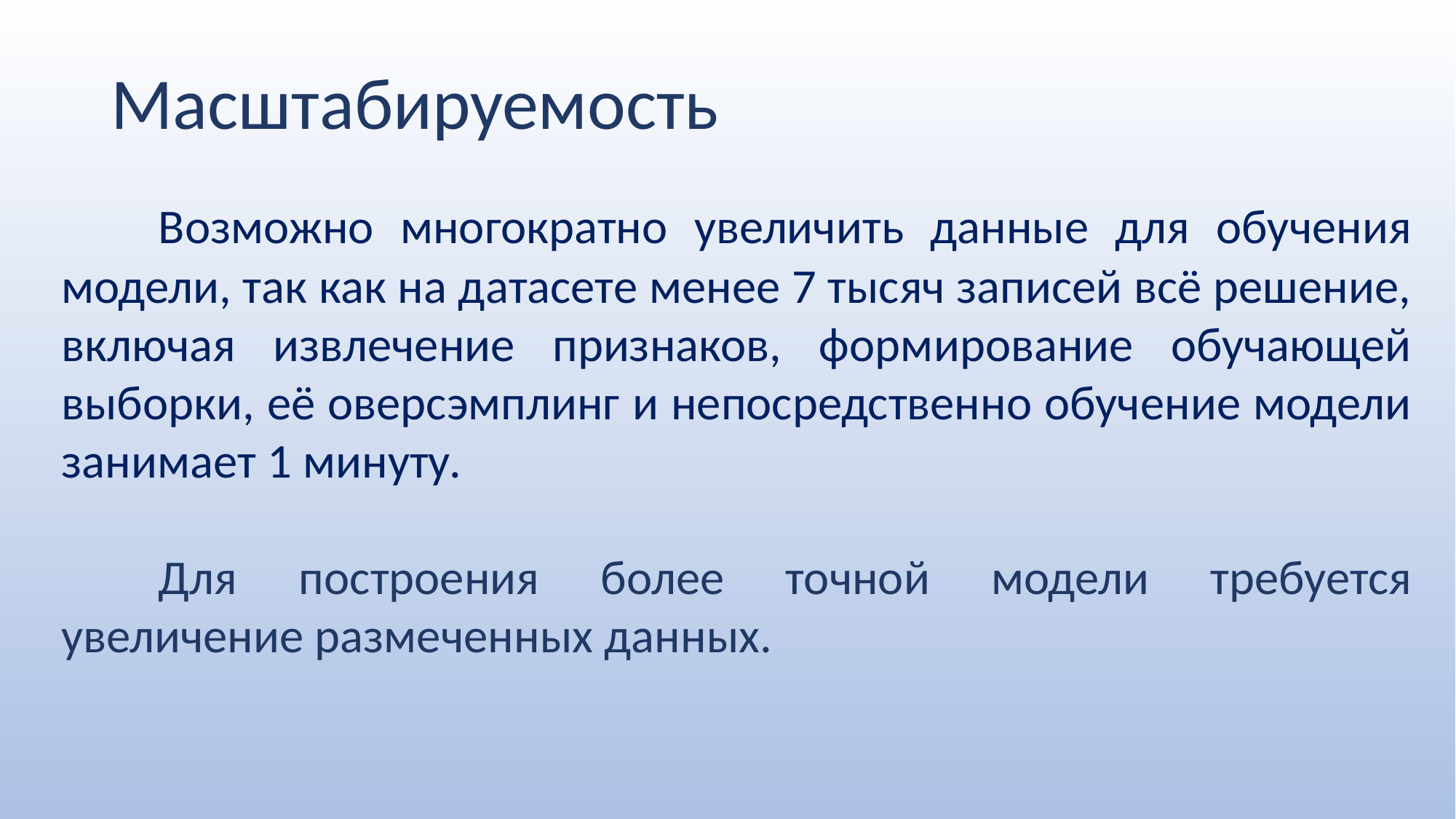

# Масштабируемость
	Возможно многократно увеличить данные для обучения модели, так как на датасете менее 7 тысяч записей всё решение, включая извлечение признаков, формирование обучающей выборки, её оверсэмплинг и непосредственно обучение модели занимает 1 минуту.

	Для построения более точной модели требуется увеличение размеченных данных.